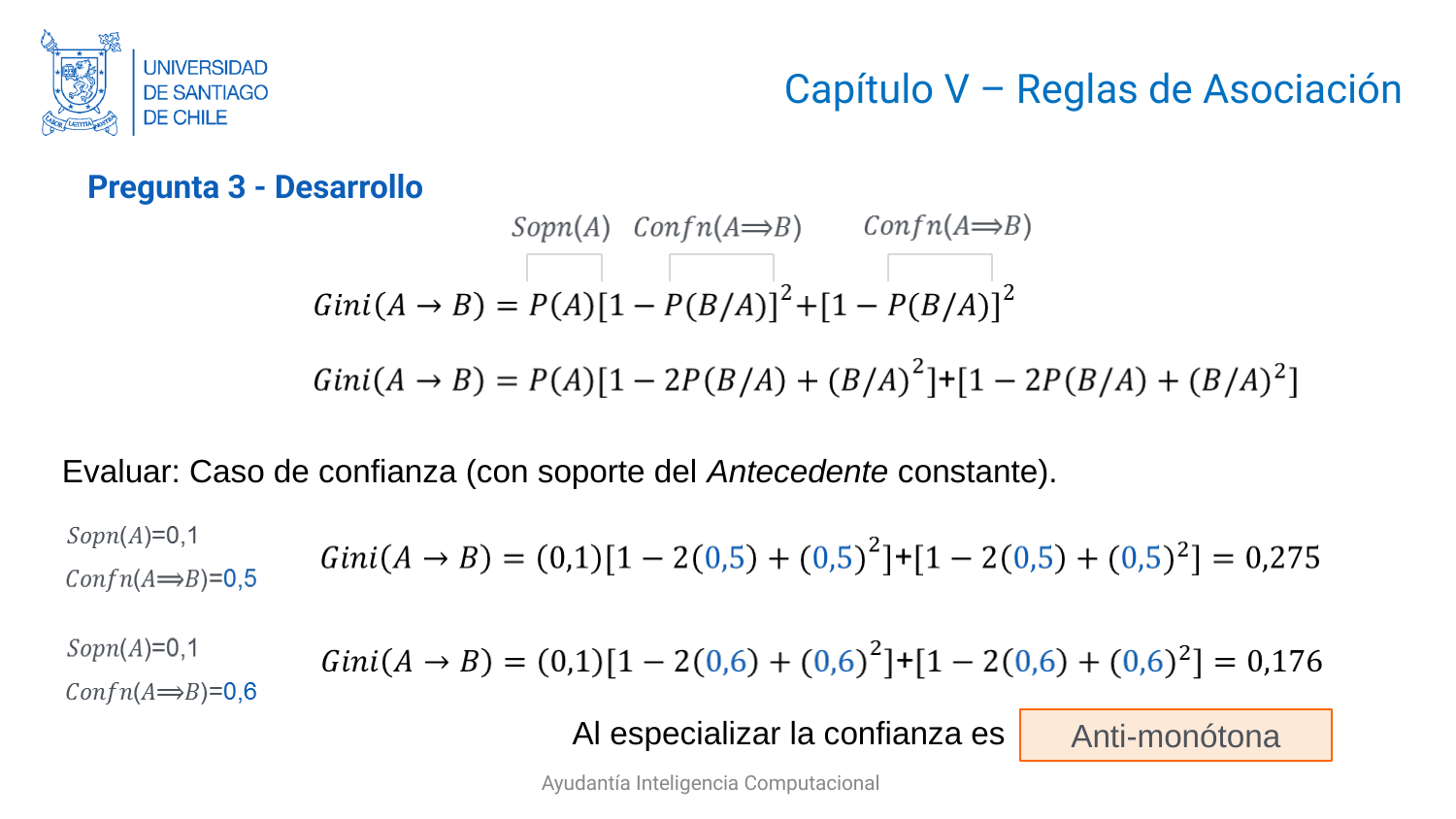

# Capítulo V – Reglas de Asociación
Pregunta 3 - Desarrollo

Evaluar: Caso de confianza (con soporte del Antecedente constante).

Al especializar la confianza es
Anti-monótona
Ayudantía Inteligencia Computacional